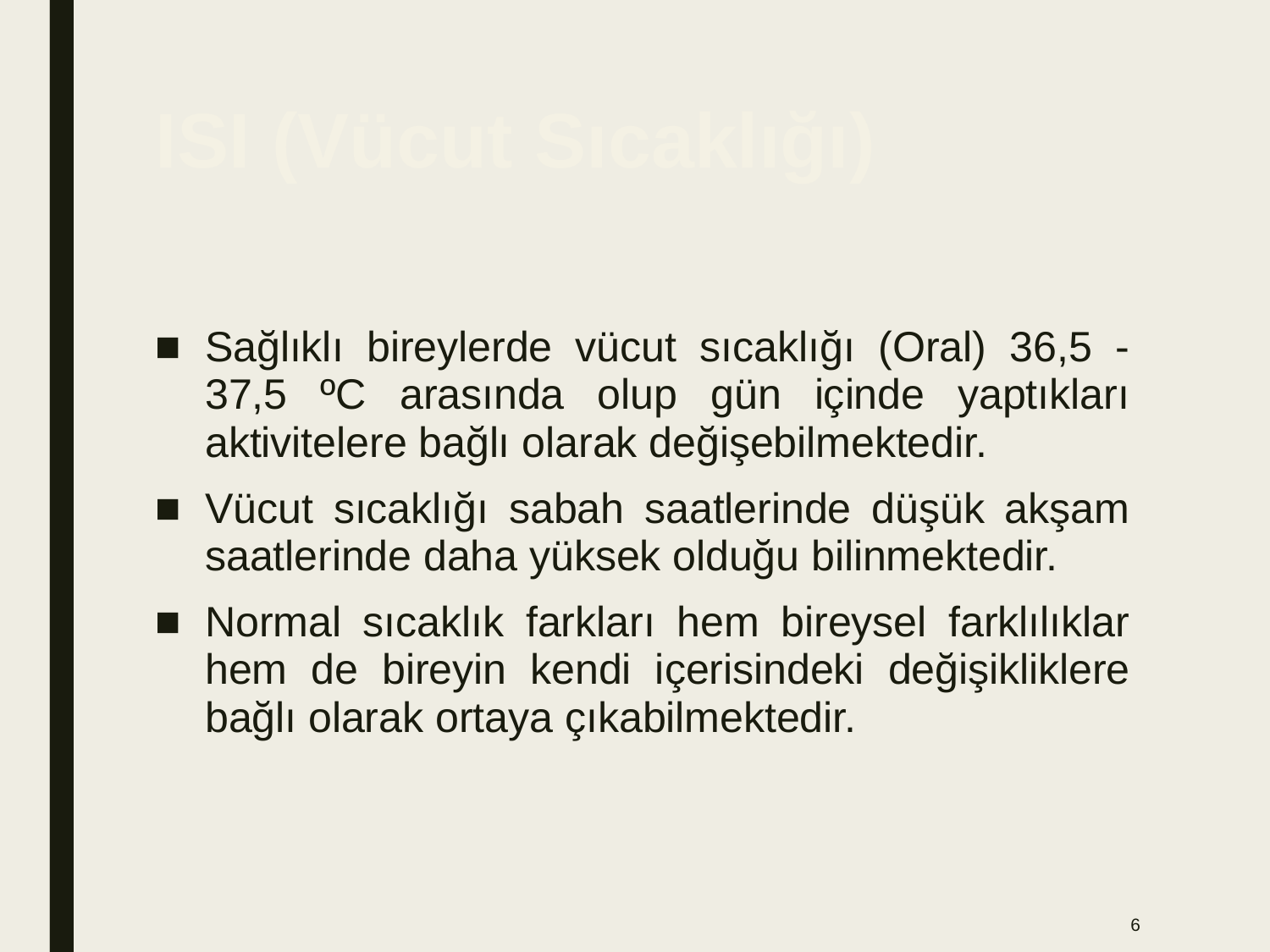

6
# ISI (Vücut Sıcaklığı)
Sağlıklı bireylerde vücut sıcaklığı (Oral) 36,5 - 37,5 ºC arasında olup gün içinde yaptıkları aktivitelere bağlı olarak değişebilmektedir.
Vücut sıcaklığı sabah saatlerinde düşük akşam saatlerinde daha yüksek olduğu bilinmektedir.
Normal sıcaklık farkları hem bireysel farklılıklar hem de bireyin kendi içerisindeki değişikliklere bağlı olarak ortaya çıkabilmektedir.